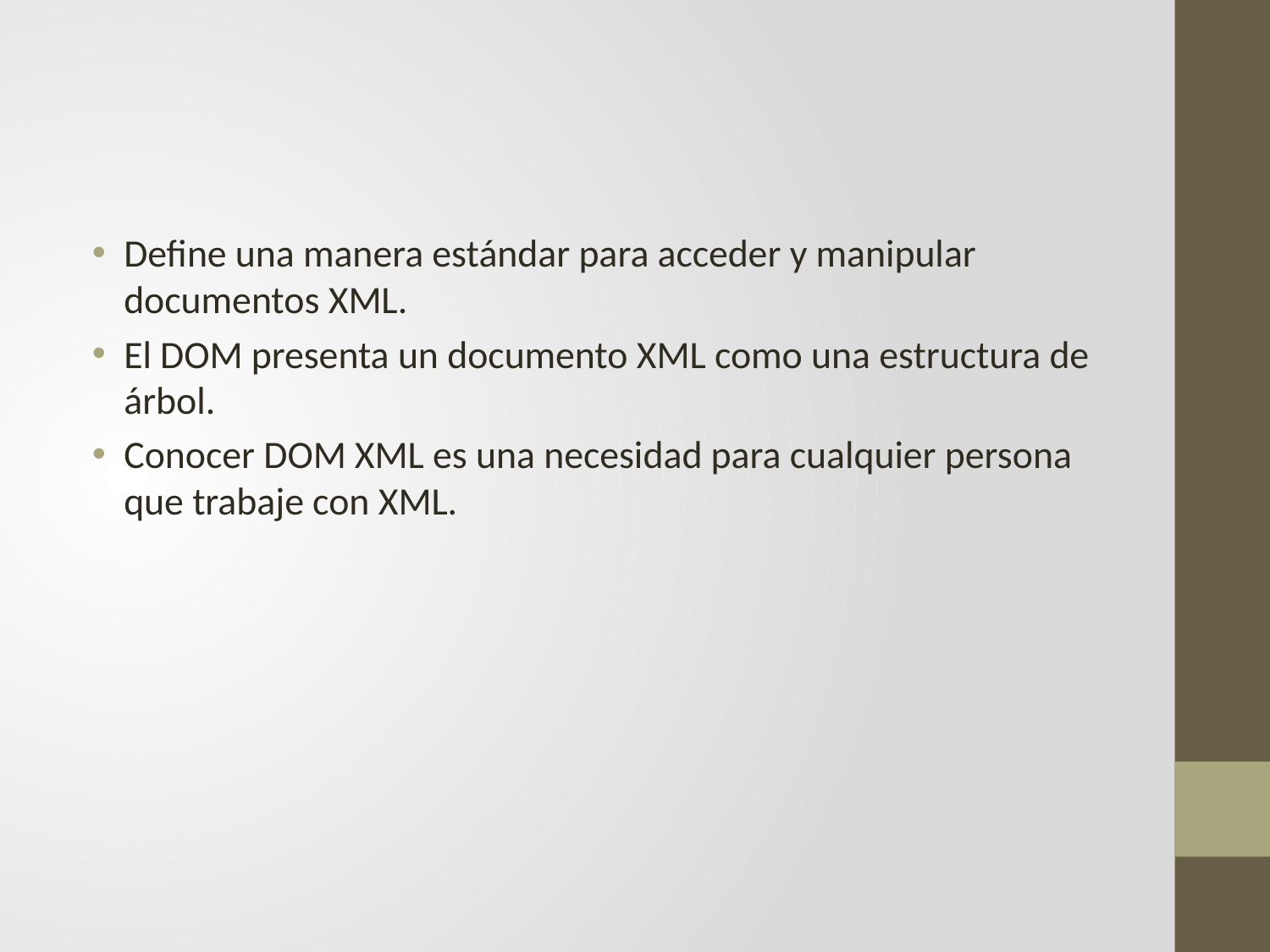

#
Define una manera estándar para acceder y manipular documentos XML.
El DOM presenta un documento XML como una estructura de árbol.
Conocer DOM XML es una necesidad para cualquier persona que trabaje con XML.